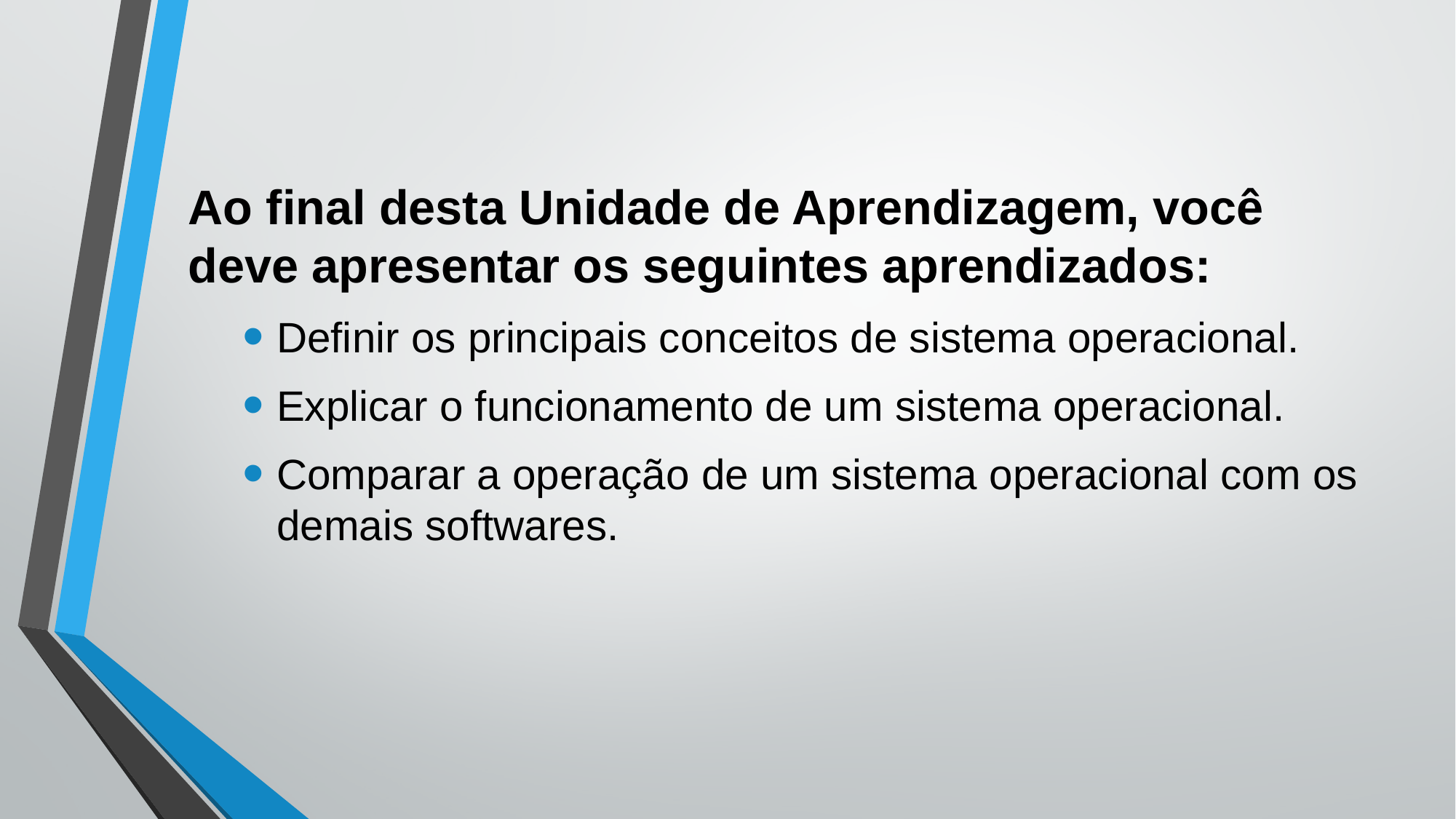

Ao final desta Unidade de Aprendizagem, você deve apresentar os seguintes aprendizados:
Definir os principais conceitos de sistema operacional.
Explicar o funcionamento de um sistema operacional.
Comparar a operação de um sistema operacional com os demais softwares.